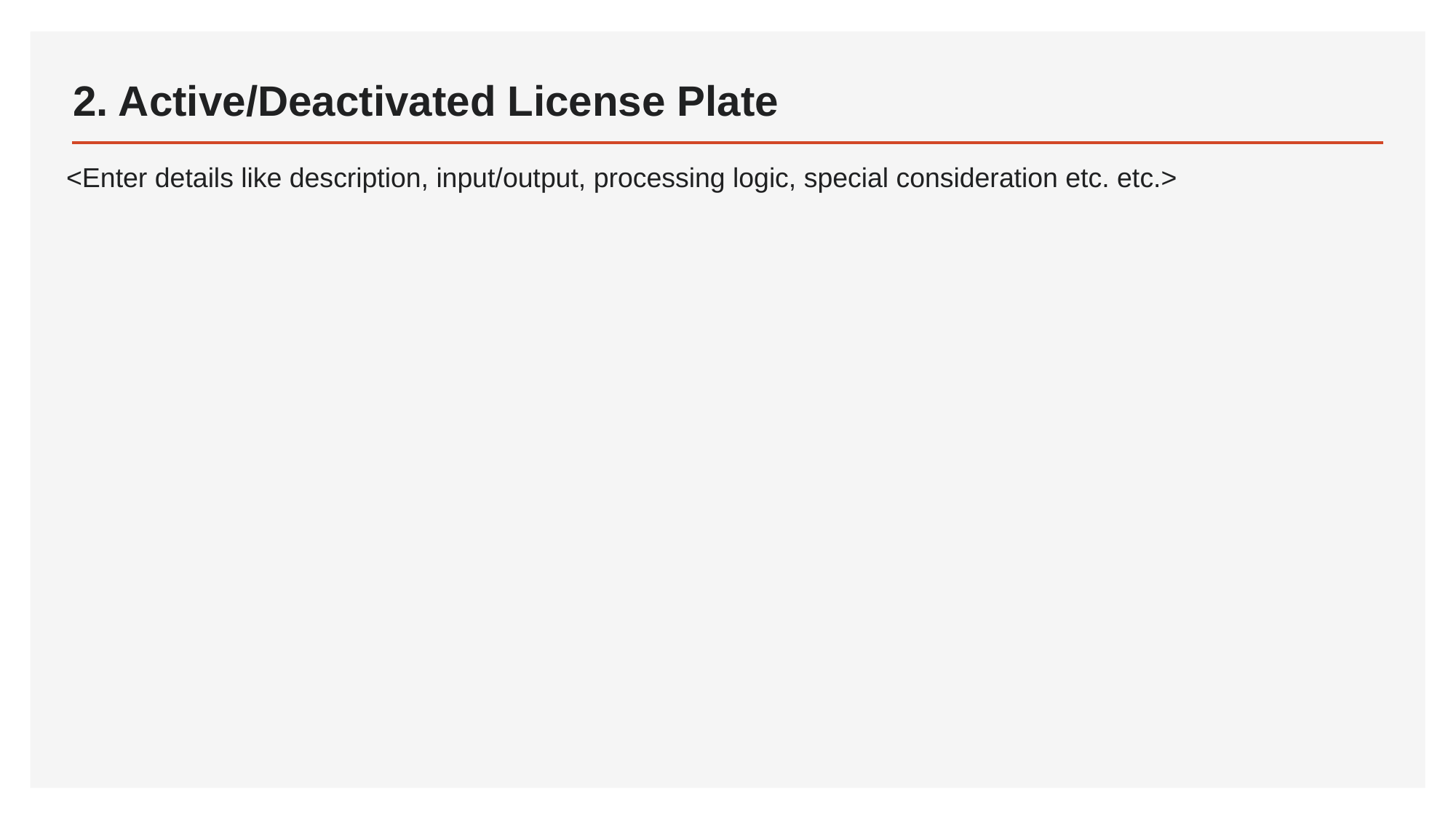

# 2. Active/Deactivated License Plate
<Enter details like description, input/output, processing logic, special consideration etc. etc.>